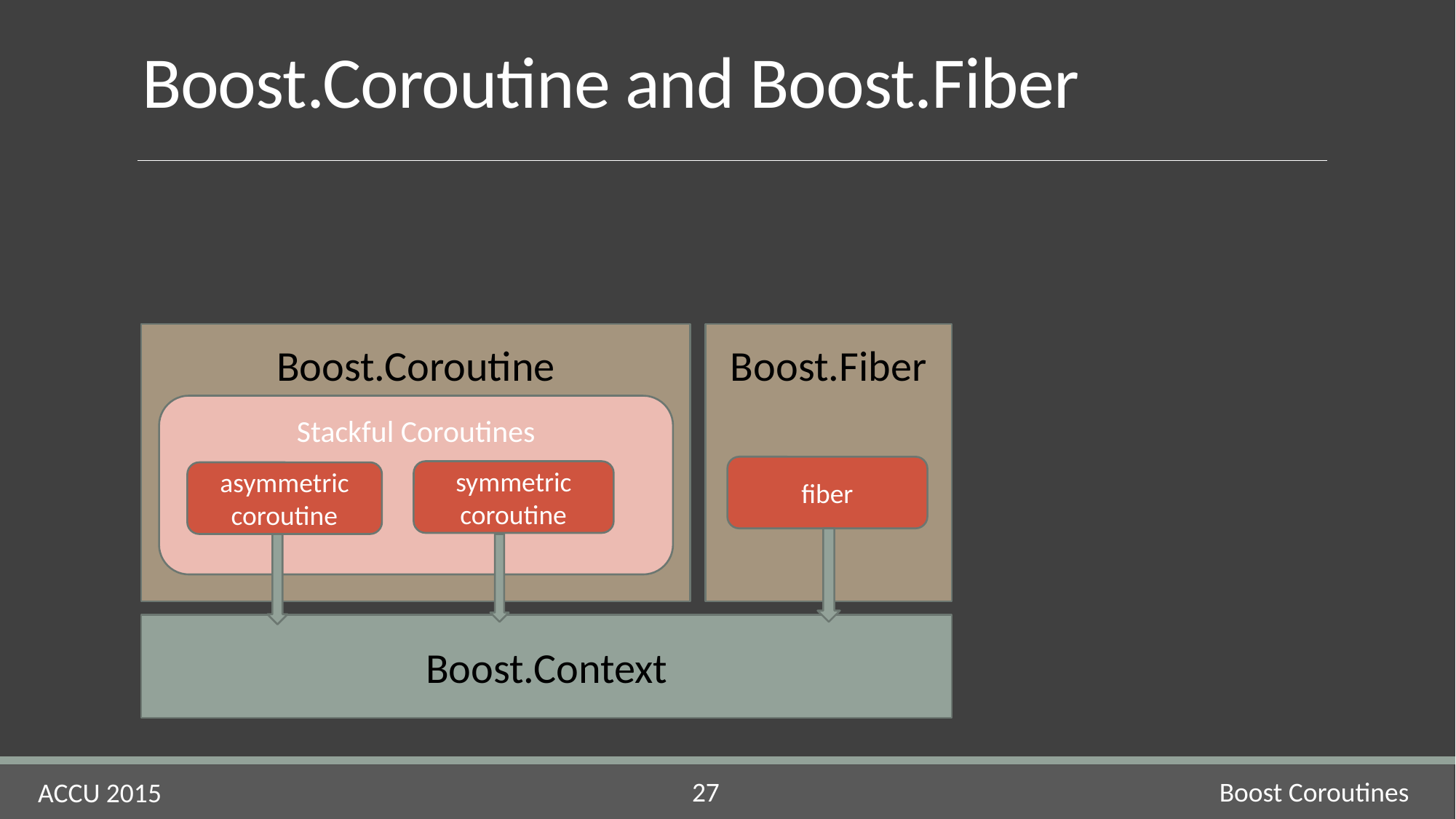

# Boost.Coroutine and Boost.Fiber
Boost.Coroutine

Stackful Coroutines

symmetric coroutine
asymmetric coroutine

Boost.Context
Boost.Fiber

fiber

Boost Coroutines